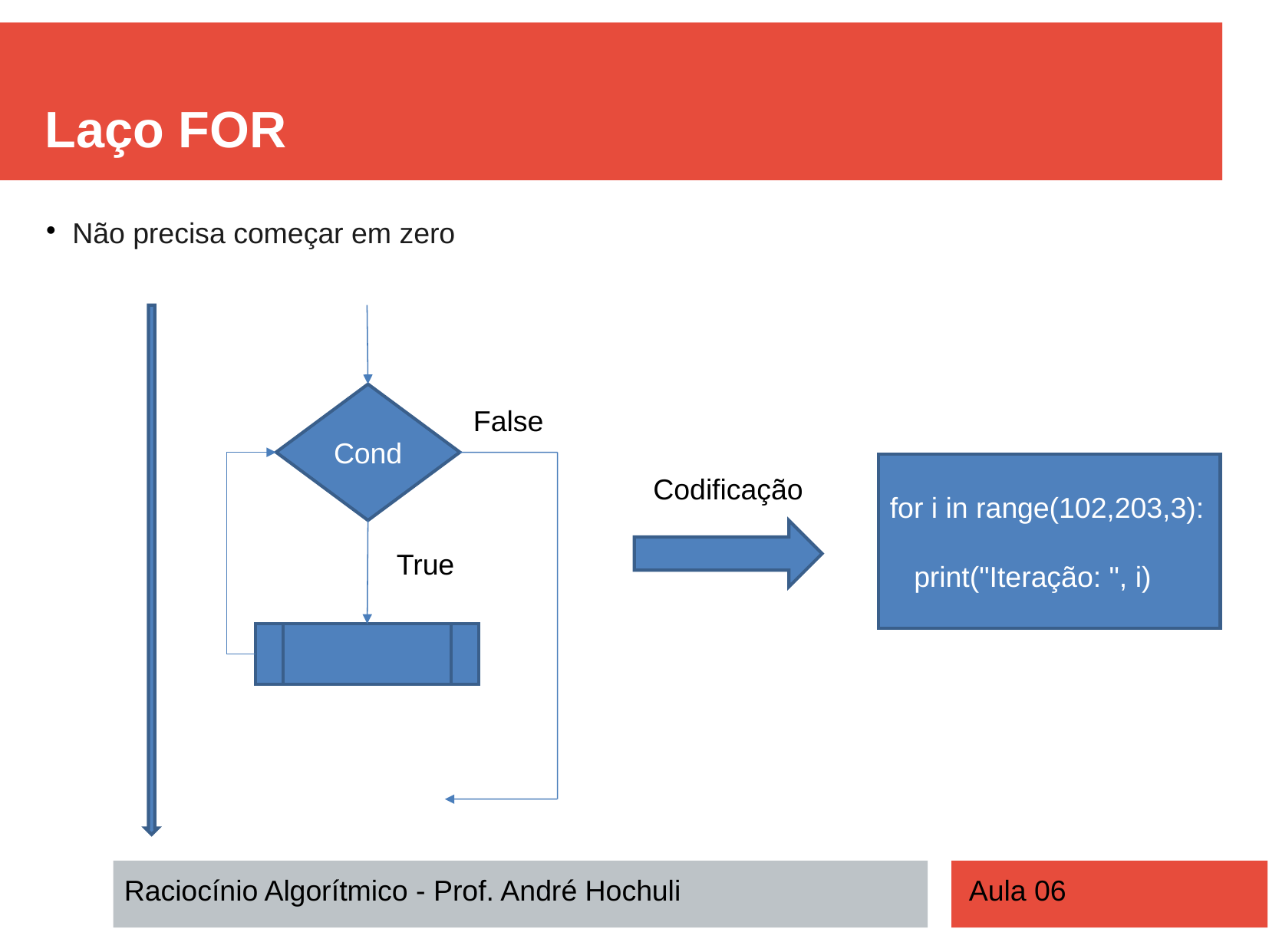

Laço FOR
Não precisa começar em zero

Cond
False

for i in range(102,203,3):

   print("Iteração: ", i)
Codificação

True

Raciocínio Algorítmico - Prof. André Hochuli
Aula 06